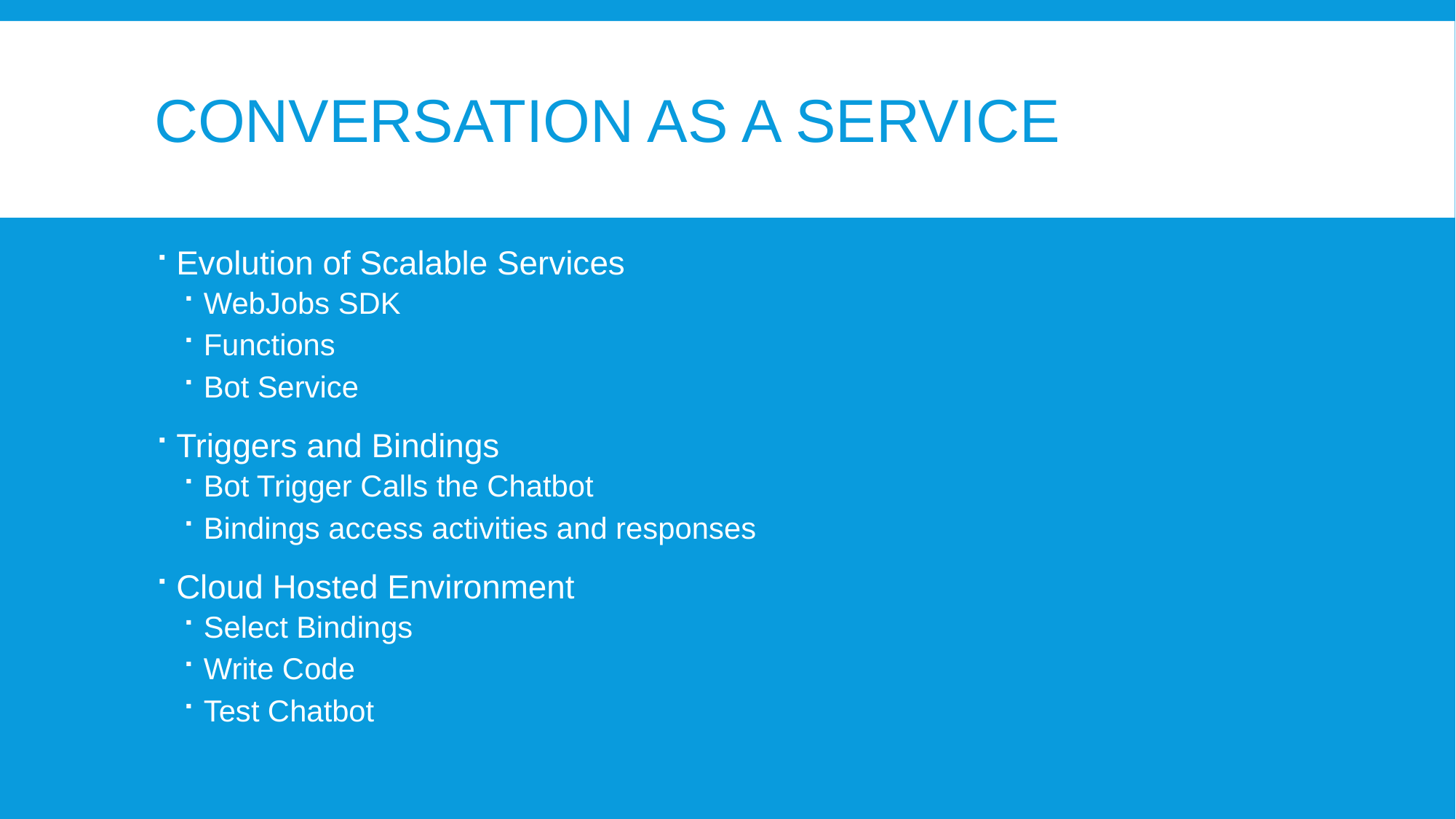

# Conversation as a Service
Evolution of Scalable Services
WebJobs SDK
Functions
Bot Service
Triggers and Bindings
Bot Trigger Calls the Chatbot
Bindings access activities and responses
Cloud Hosted Environment
Select Bindings
Write Code
Test Chatbot